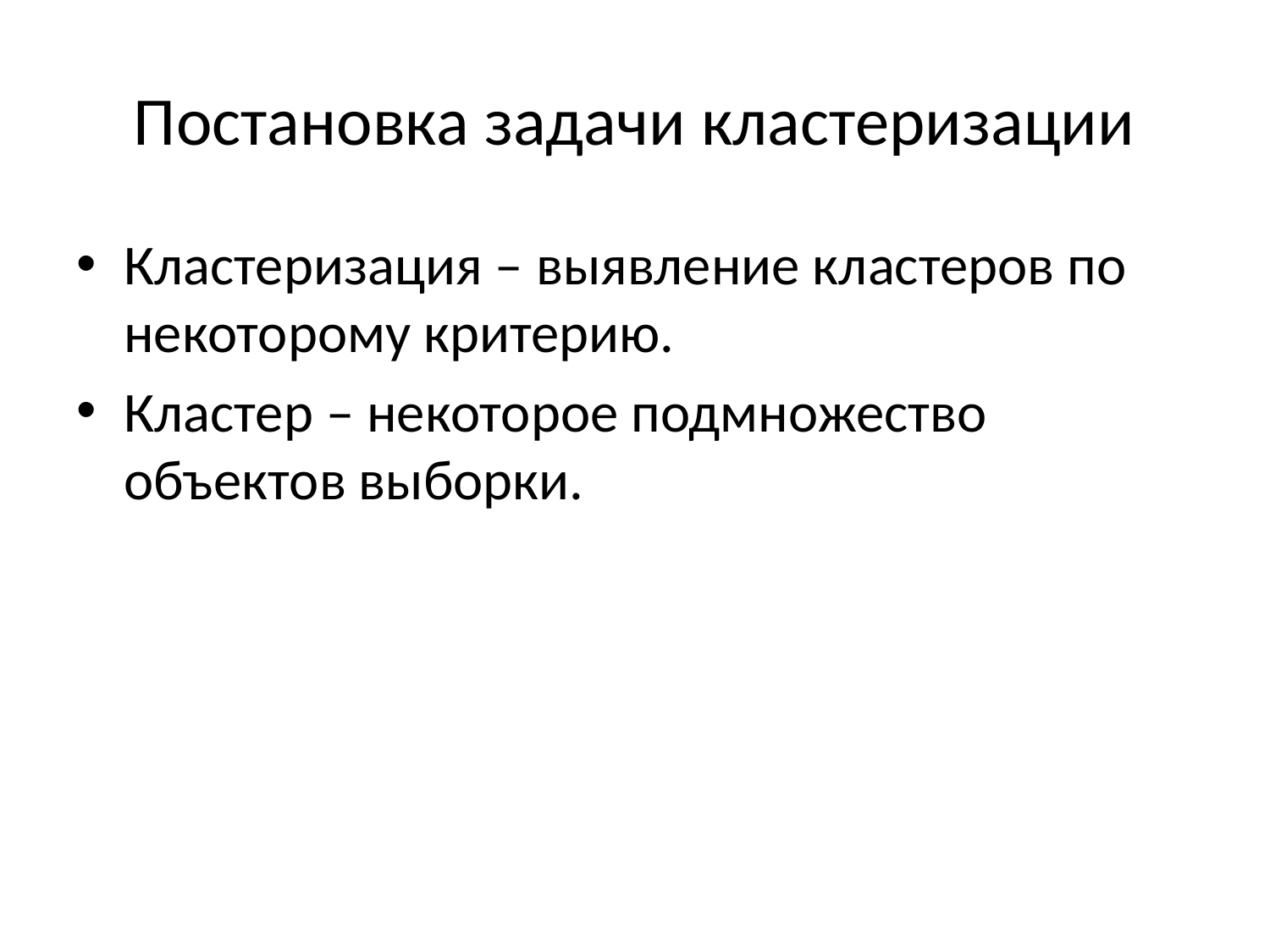

# Постановка задачи кластеризации
Кластеризация – выявление кластеров по некоторому критерию.
Кластер – некоторое подмножество объектов выборки.